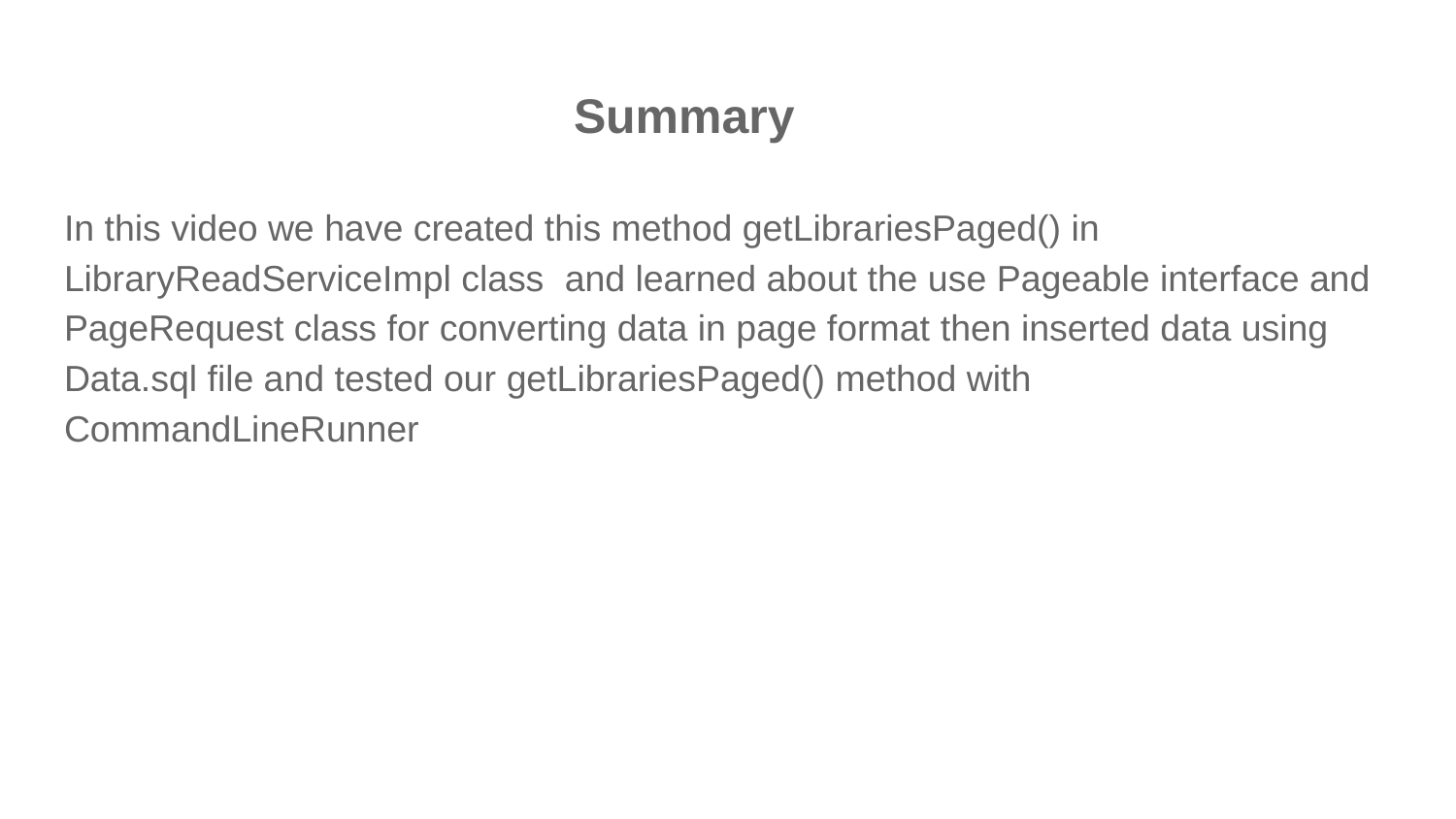

# Summary
In this video we have created this method getLibrariesPaged() in LibraryReadServiceImpl class  and learned about the use Pageable interface and PageRequest class for converting data in page format then inserted data using Data.sql file and tested our getLibrariesPaged() method with CommandLineRunner